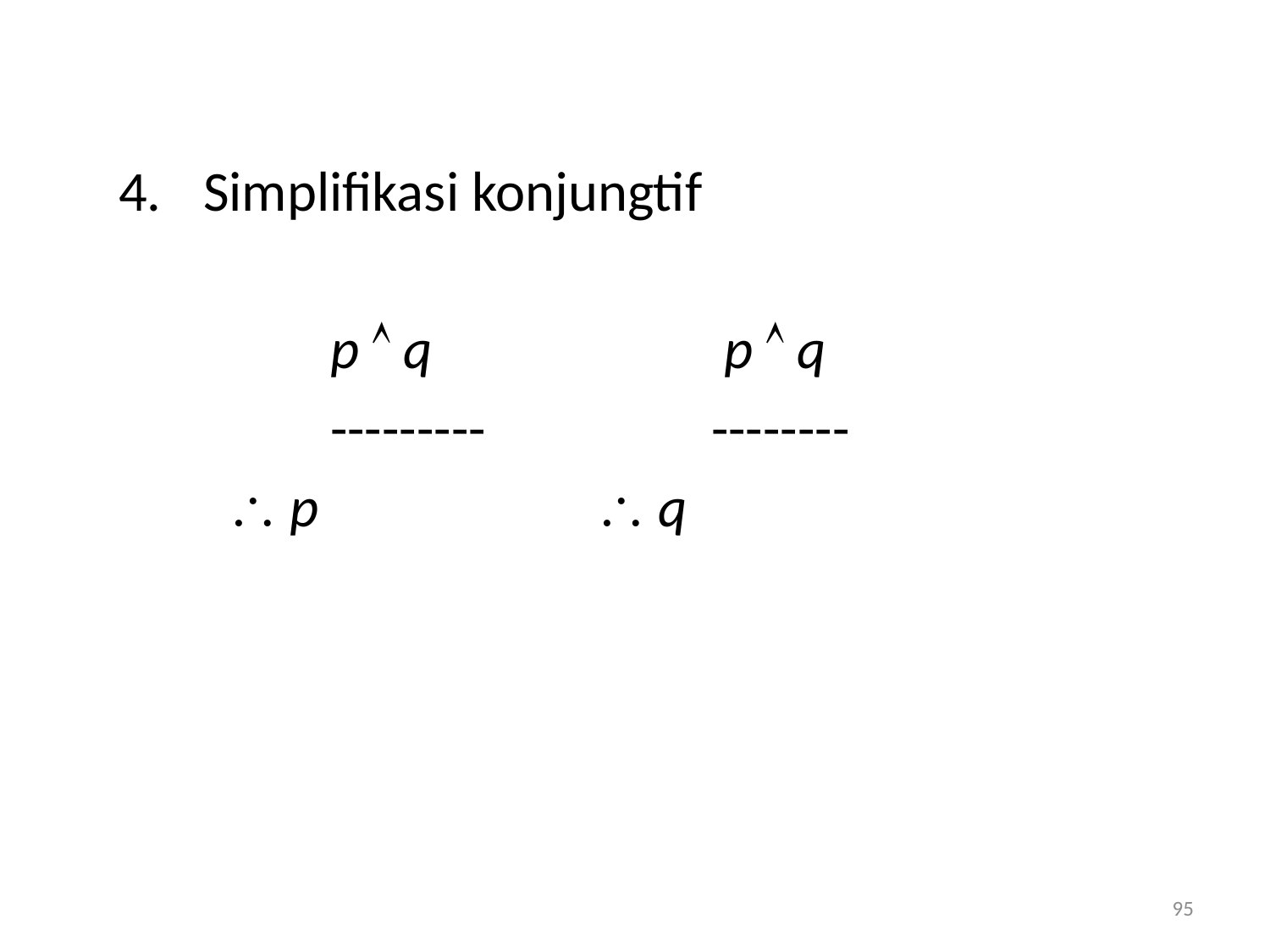

Simplifikasi konjungtif

		p ∧ q			 p ∧ q
		---------	          --------
	  ∴ p			 ∴ q

95